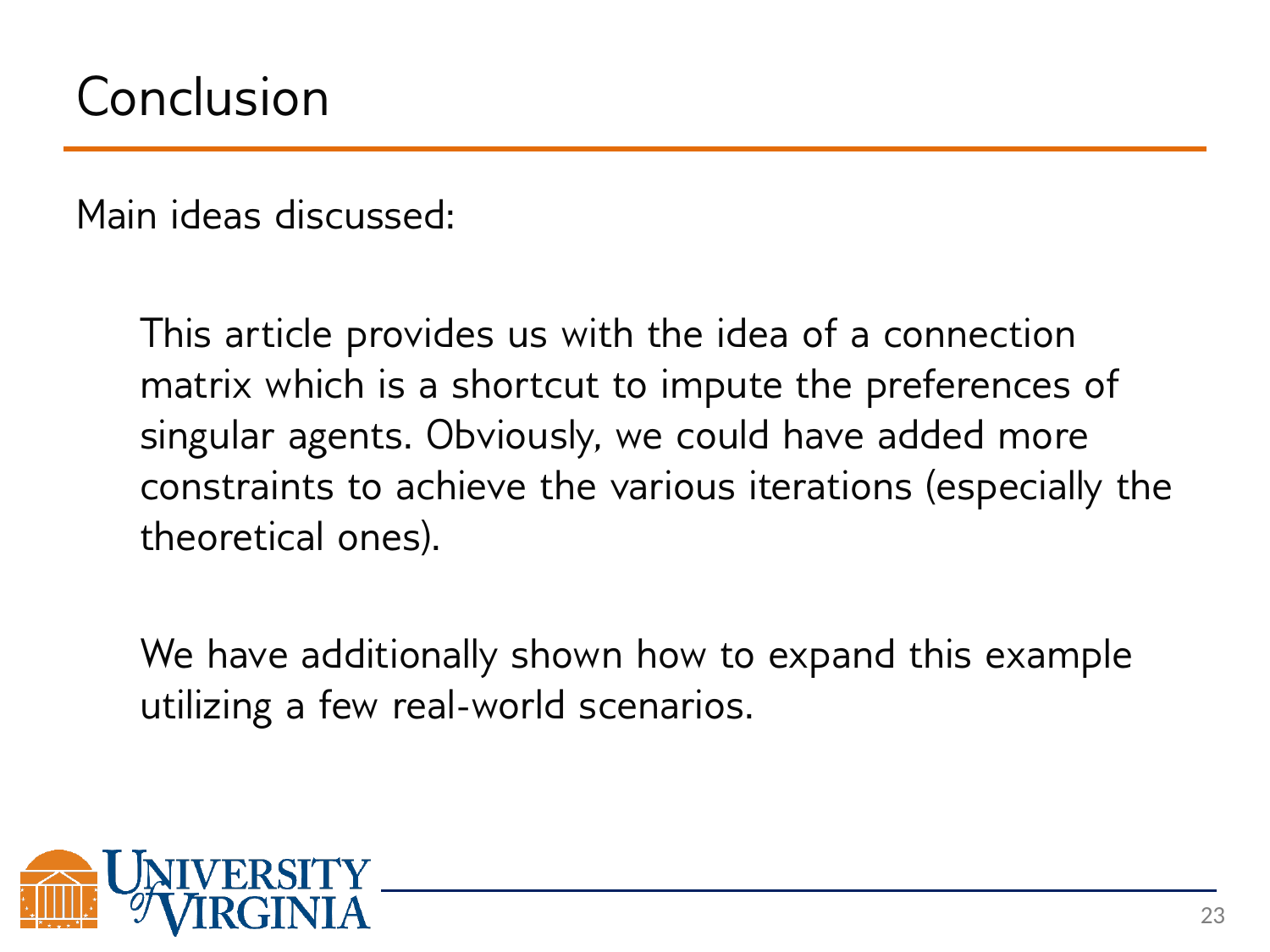

# Conclusion
Main ideas discussed:

This article provides us with the idea of a connection matrix which is a shortcut to impute the preferences of singular agents. Obviously, we could have added more constraints to achieve the various iterations (especially the theoretical ones).

We have additionally shown how to expand this example utilizing a few real-world scenarios.